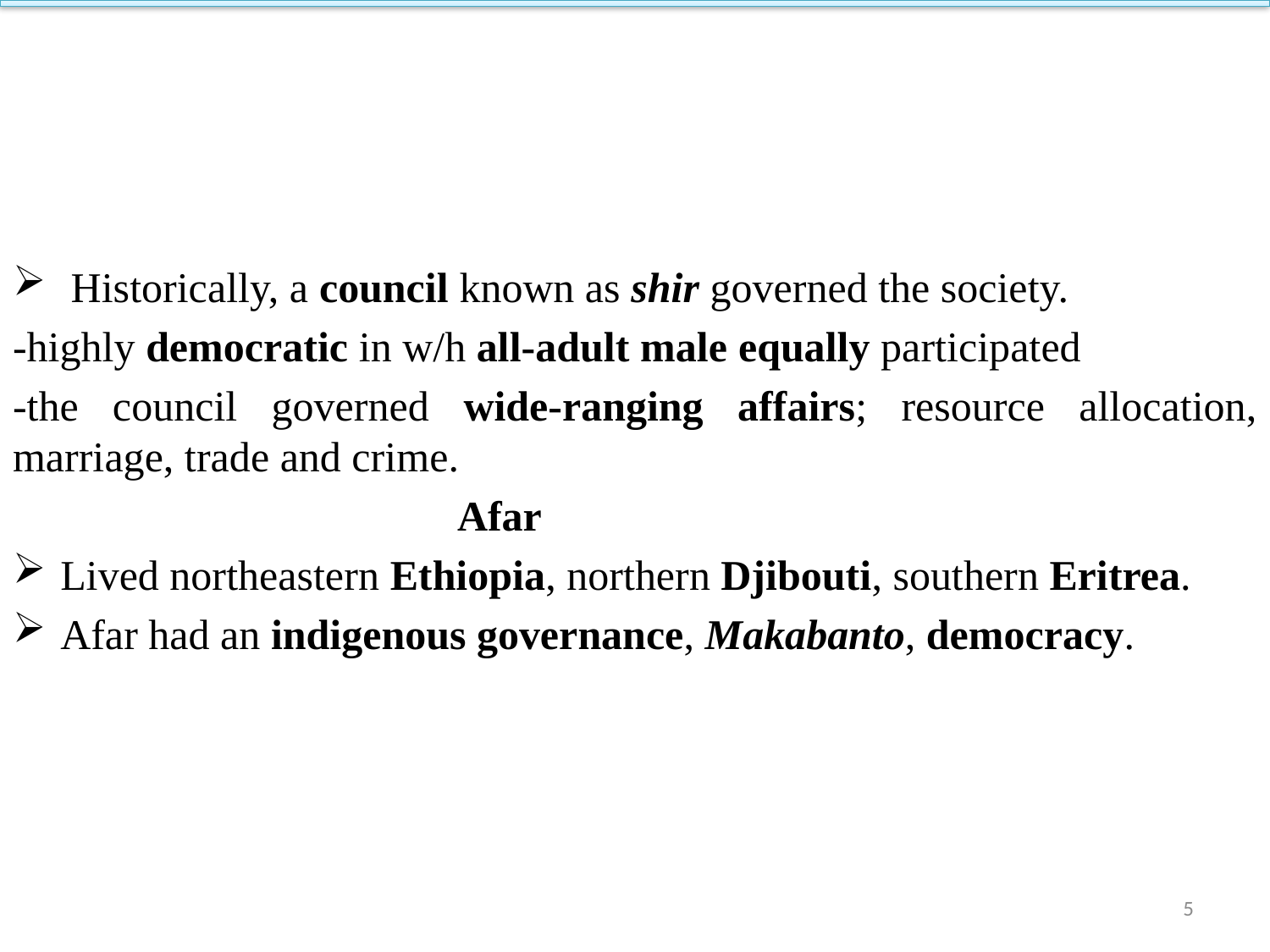

# Cont. . .
 Historically, a council known as shir governed the society.
-highly democratic in w/h all-adult male equally participated
-the council governed wide-ranging affairs; resource allocation, marriage, trade and crime.
                                          Afar
Lived northeastern Ethiopia, northern Djibouti, southern Eritrea.
Afar had an indigenous governance, Makabanto, democracy.

5